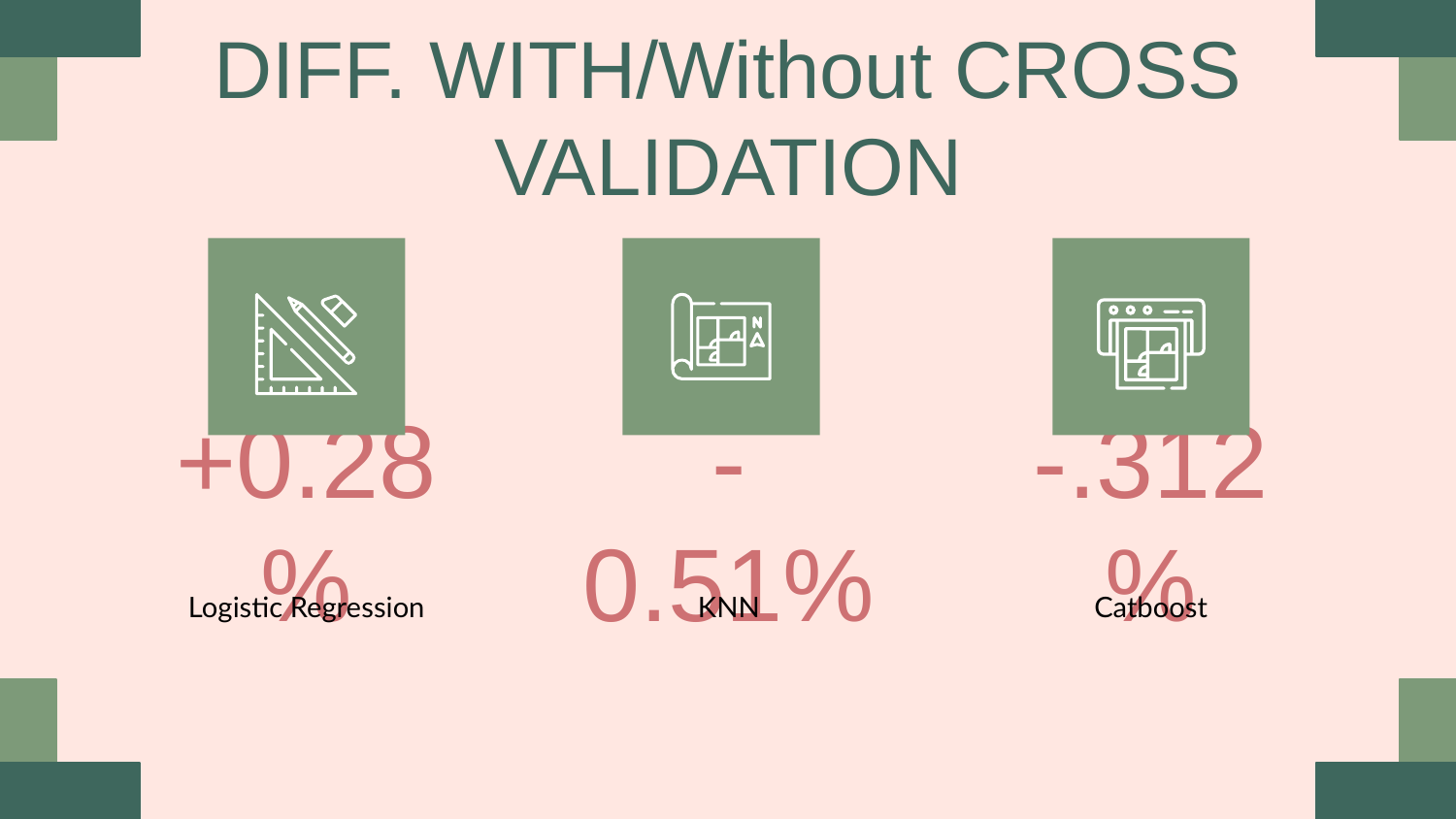

# DIFF. WITH/Without CROSS VALIDATION

+0.28%
-0.51%
-.312%
Logistic Regression
KNN
Catboost